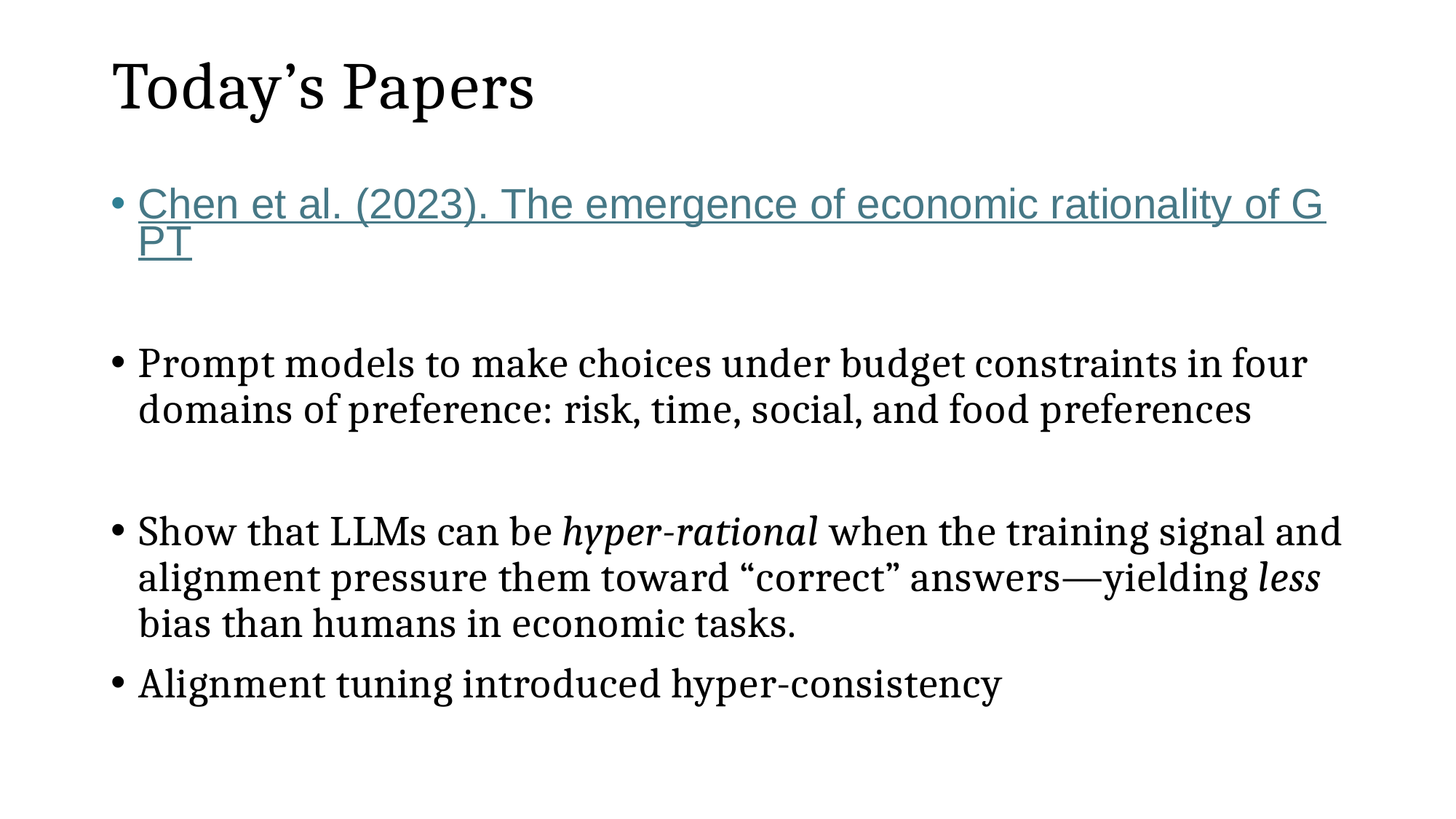

# Today’s Papers
Chen et al. (2023). The emergence of economic rationality of GPT

Prompt models to make choices under budget constraints in four domains of preference: risk, time, social, and food preferences

Show that LLMs can be hyper-rational when the training signal and alignment pressure them toward “correct” answers—yielding less bias than humans in economic tasks.
Alignment tuning introduced hyper-consistency